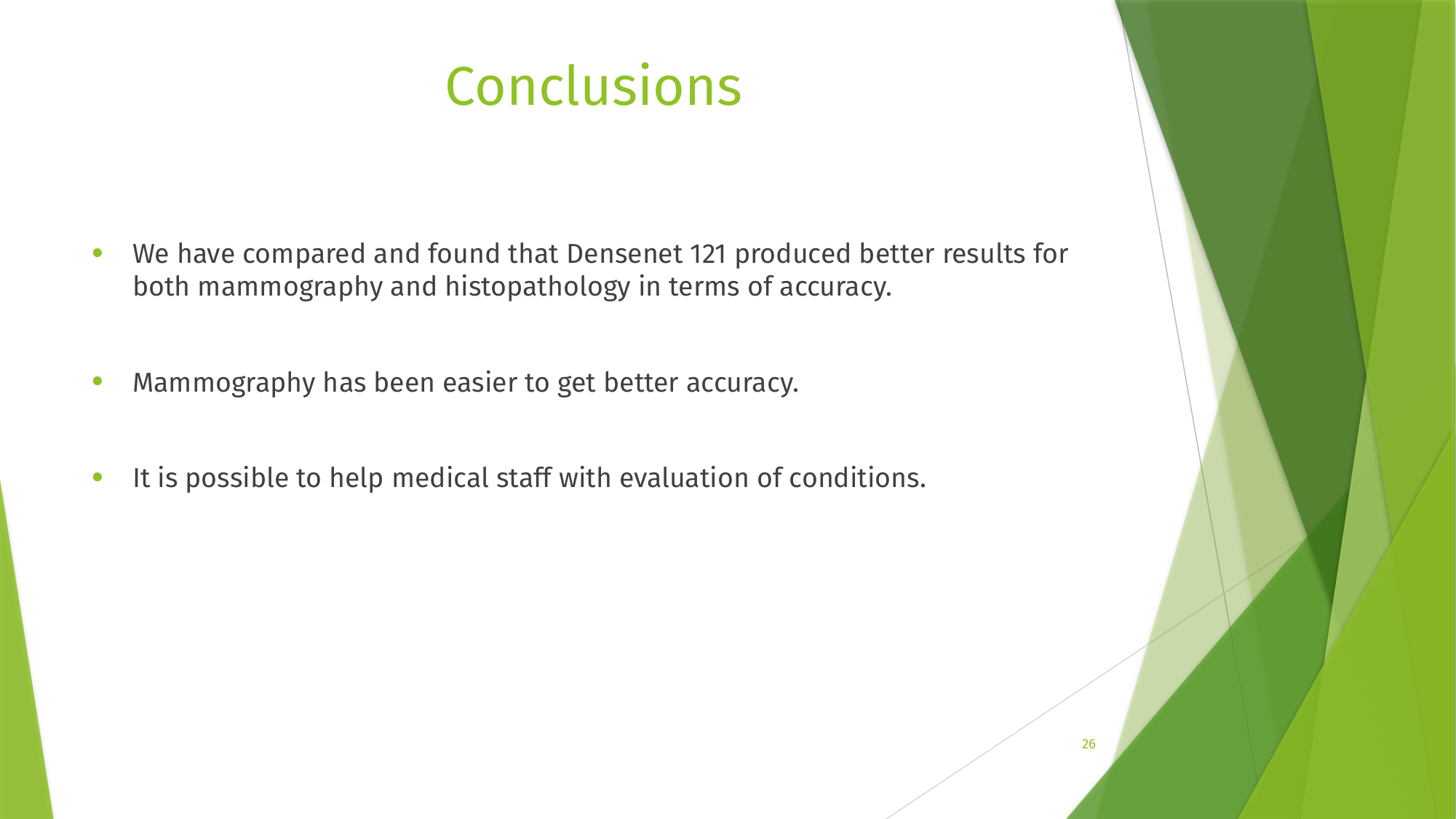

# Conclusions
We have compared and found that Densenet 121 produced better results for both mammography and histopathology in terms of accuracy.

Mammography has been easier to get better accuracy.

It is possible to help medical staff with evaluation of conditions.

26